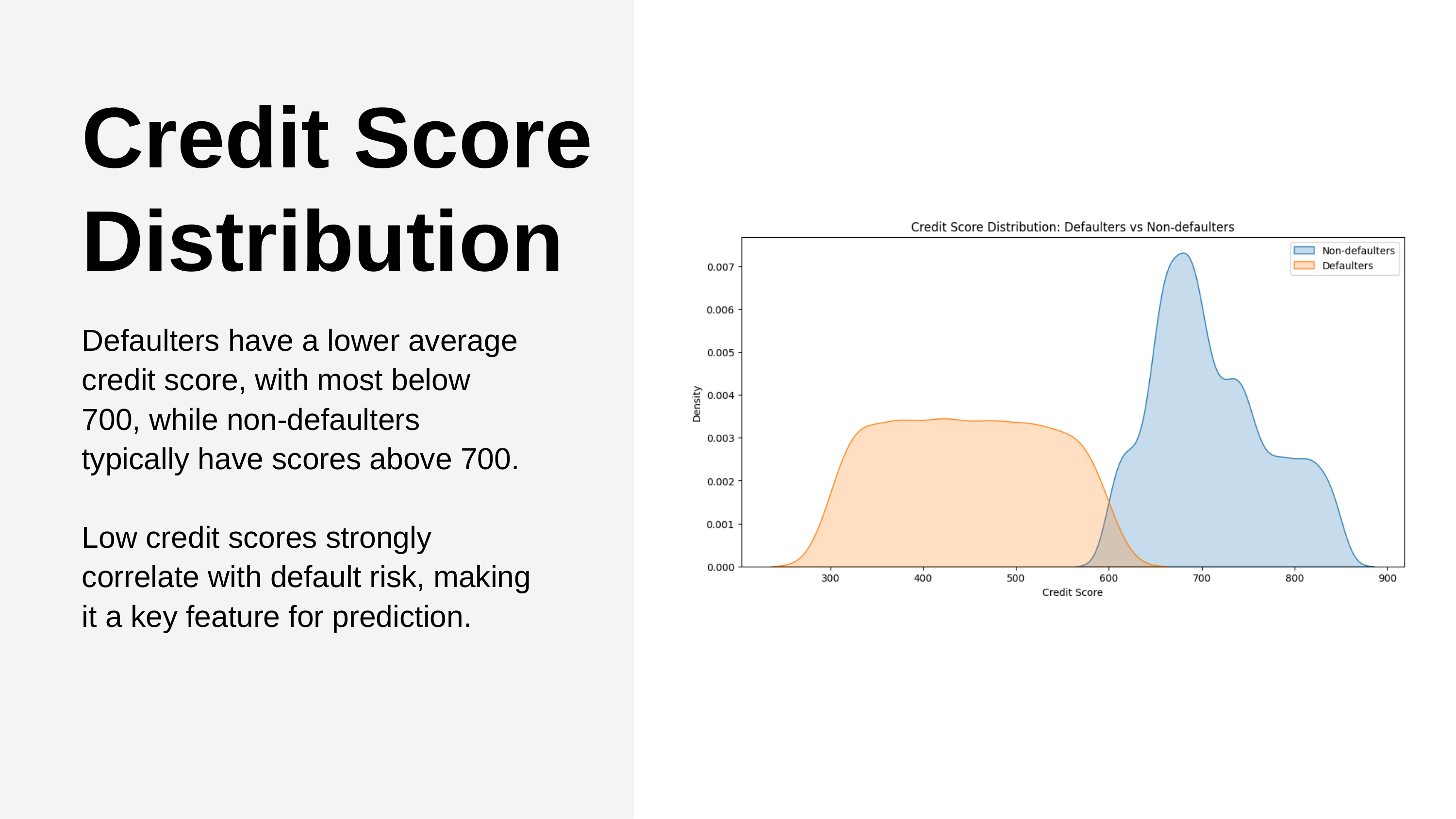

Credit Score Distribution

Defaulters have a lower average credit score, with most below 700, while non-defaulters typically have scores above 700.

Low credit scores strongly correlate with default risk, making it a key feature for prediction.